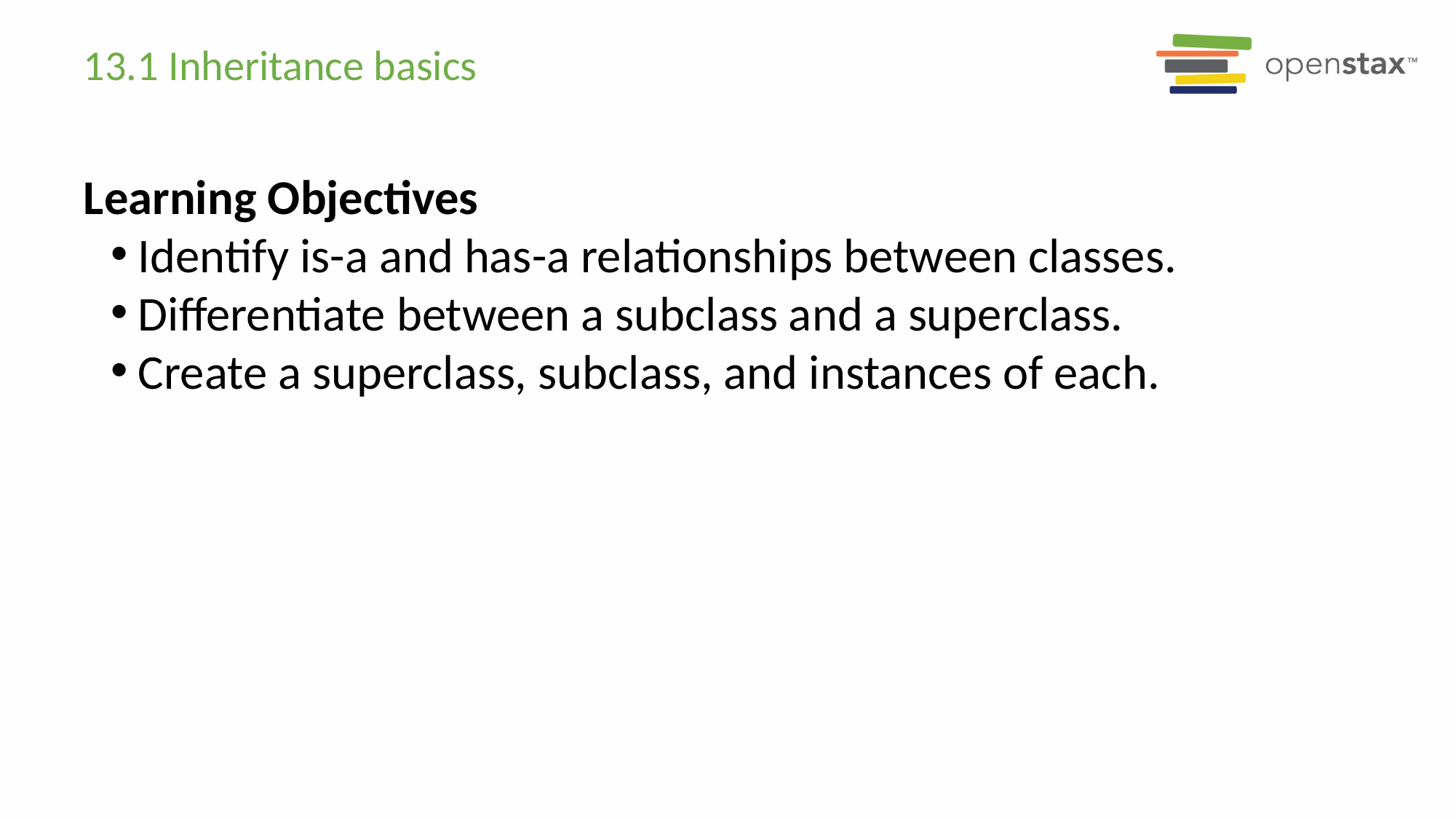

# 13.1 Inheritance basics
Learning Objectives
Identify is-a and has-a relationships between classes.
Differentiate between a subclass and a superclass.
Create a superclass, subclass, and instances of each.